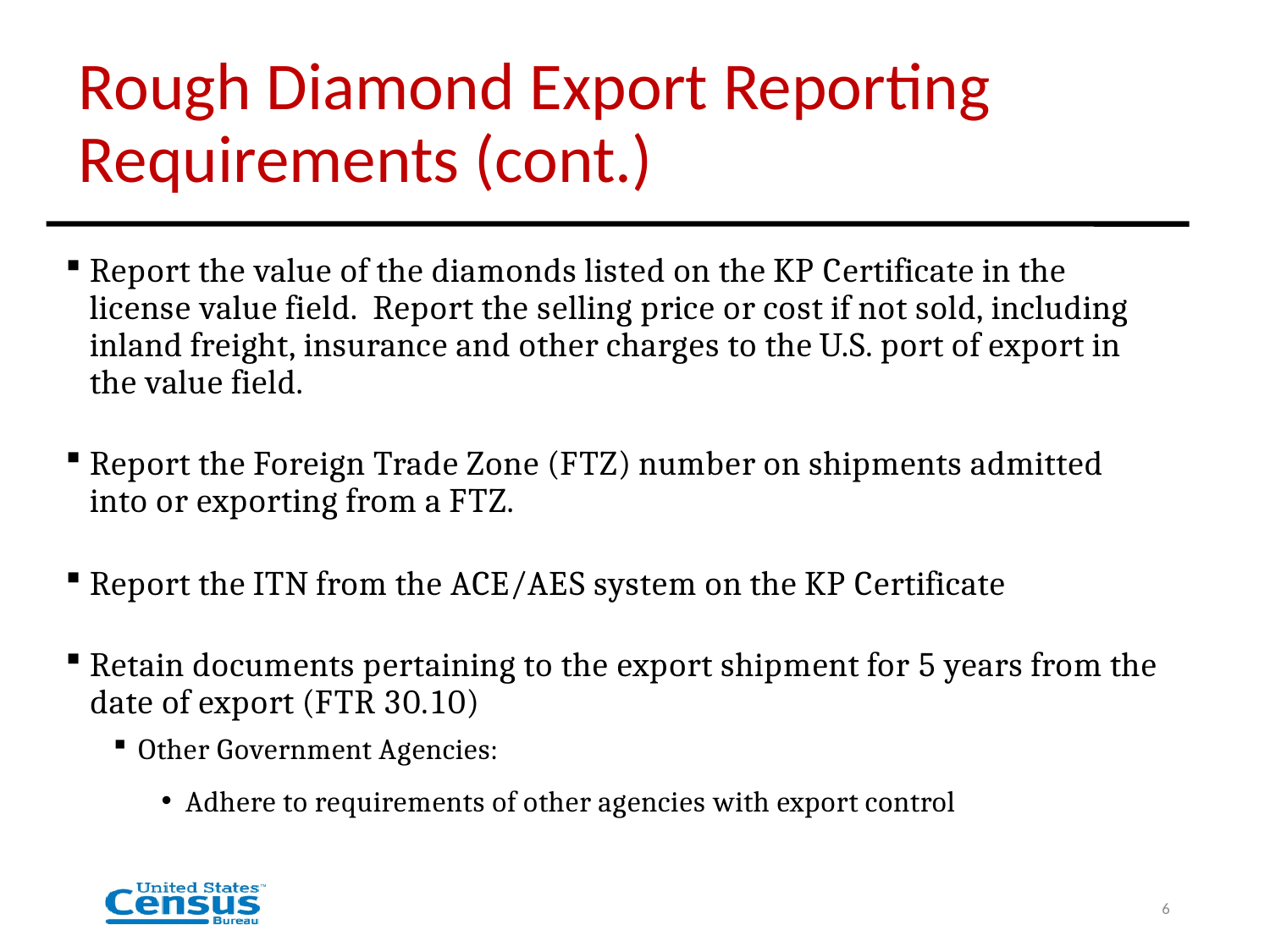

# Rough Diamond Export Reporting Requirements (cont.)

Report the value of the diamonds listed on the KP Certificate in the license value field.  Report the selling price or cost if not sold, including inland freight, insurance and other charges to the U.S. port of export in the value field.

Report the Foreign Trade Zone (FTZ) number on shipments admitted into or exporting from a FTZ.

Report the ITN from the ACE/AES system on the KP Certificate

Retain documents pertaining to the export shipment for 5 years from the date of export (FTR 30.10)
Other Government Agencies:
Adhere to requirements of other agencies with export control

6